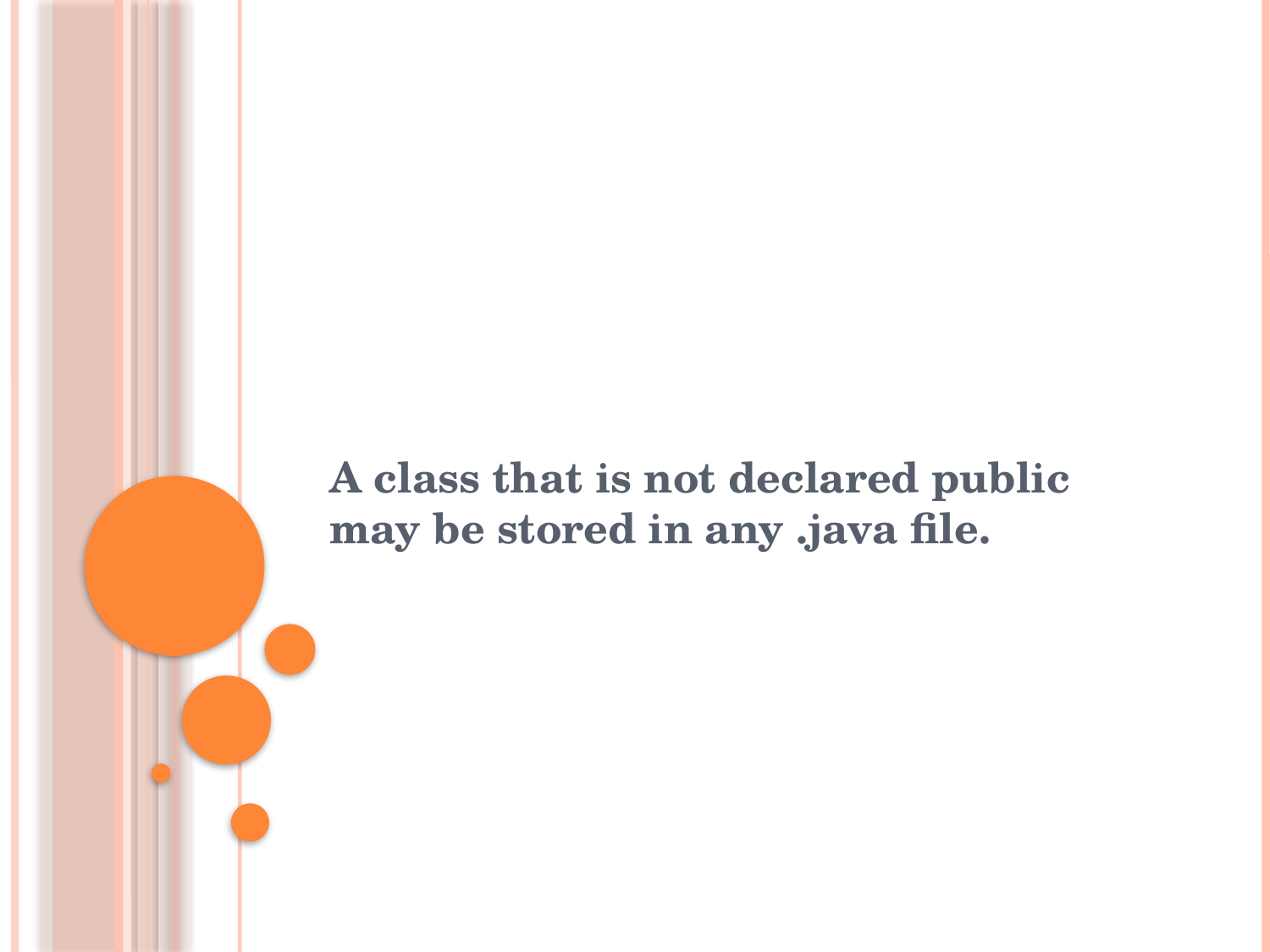

#
A class that is not declared public may be stored in any .java file.